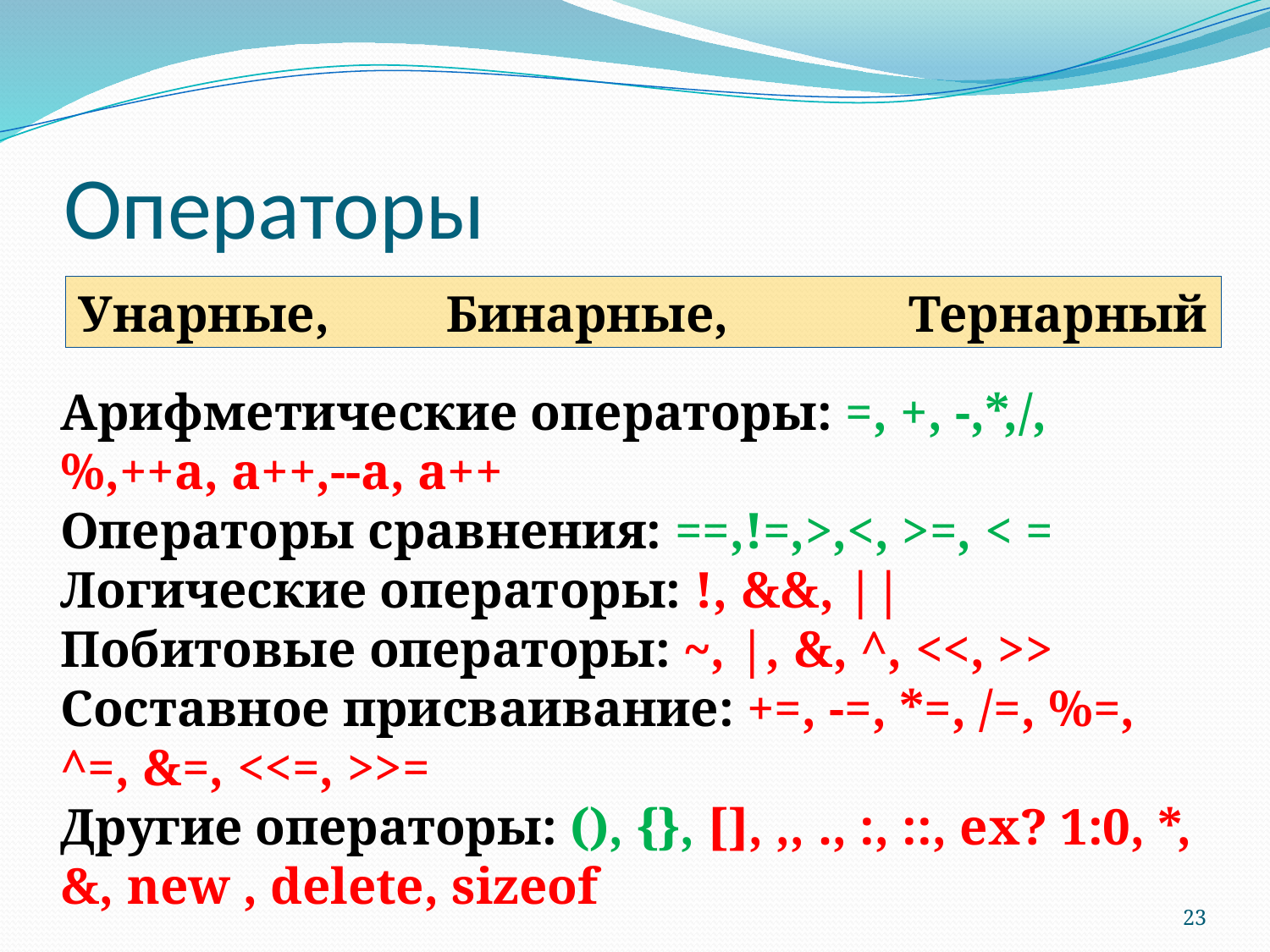

# Операторы
Унарные,         Бинарные,              Тернарный
Арифметические операторы: =, +, -,*,/,
%,++a, a++,--a, a++
Операторы сравнения: ==,!=,>,<, >=, < =
Логические операторы: !, &&, ||
Побитовые операторы: ~, |, &, ^, <<, >>
Составное присваивание: +=, -=, *=, /=, %=,
^=, &=, <<=, >>=
Другие операторы: (), {}, [], ,, ., :, ::, ex? 1:0, *,
&, new , delete, sizeof
23